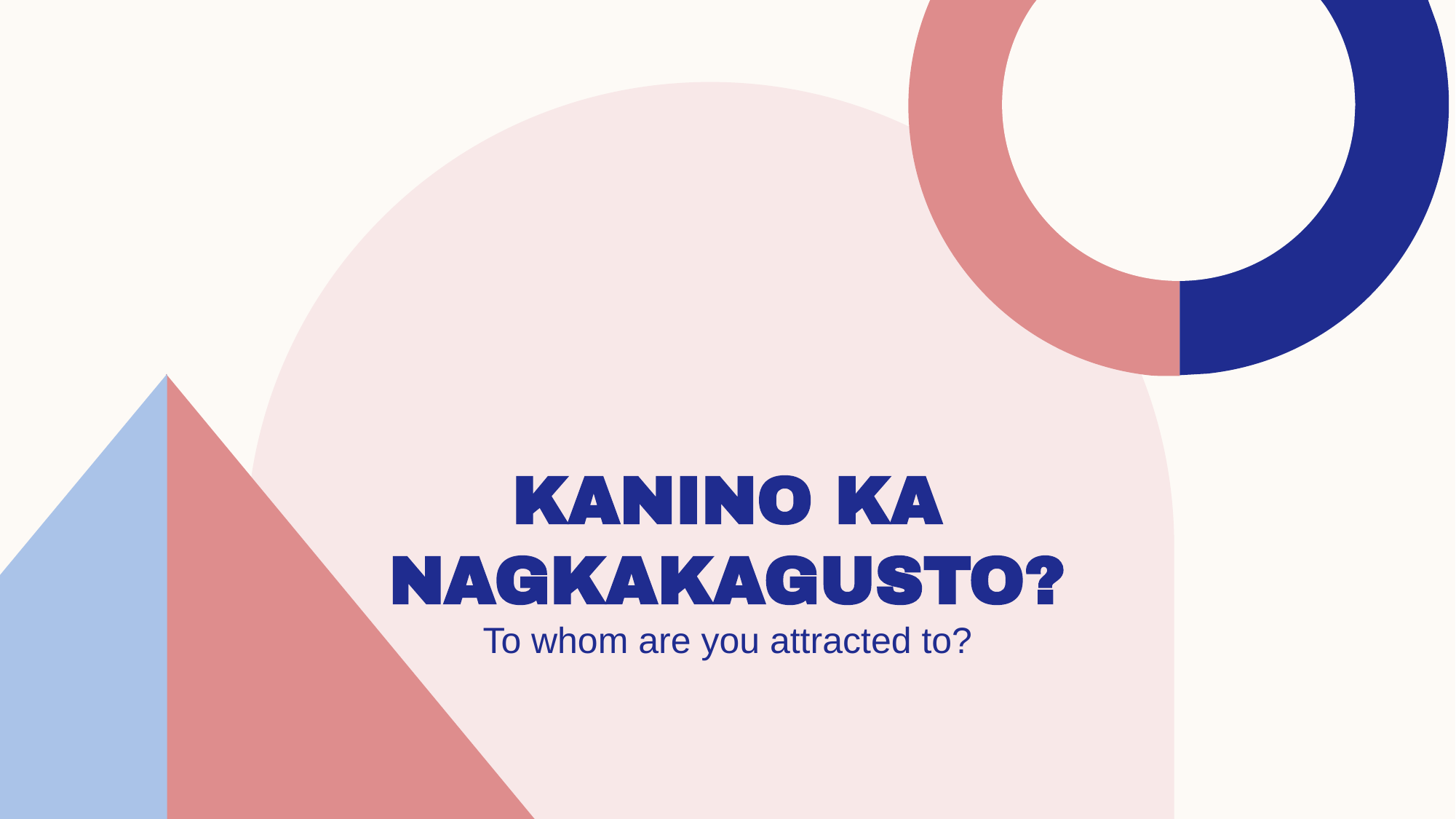

# Kanino ka nagkakagusto?
To whom are you attracted to?